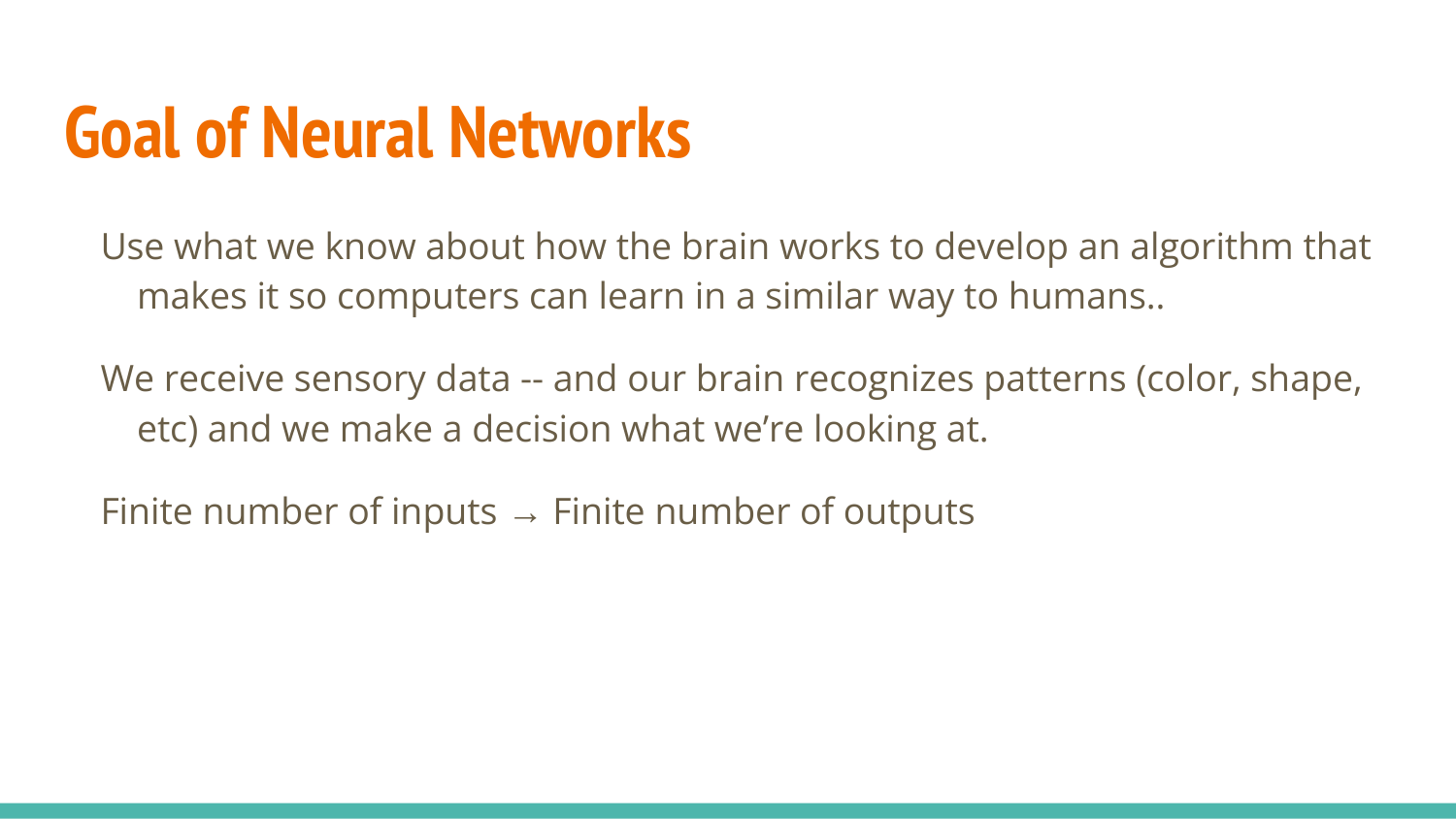

# Goal of Neural Networks
Use what we know about how the brain works to develop an algorithm that makes it so computers can learn in a similar way to humans..
We receive sensory data -- and our brain recognizes patterns (color, shape, etc) and we make a decision what we’re looking at.
Finite number of inputs → Finite number of outputs